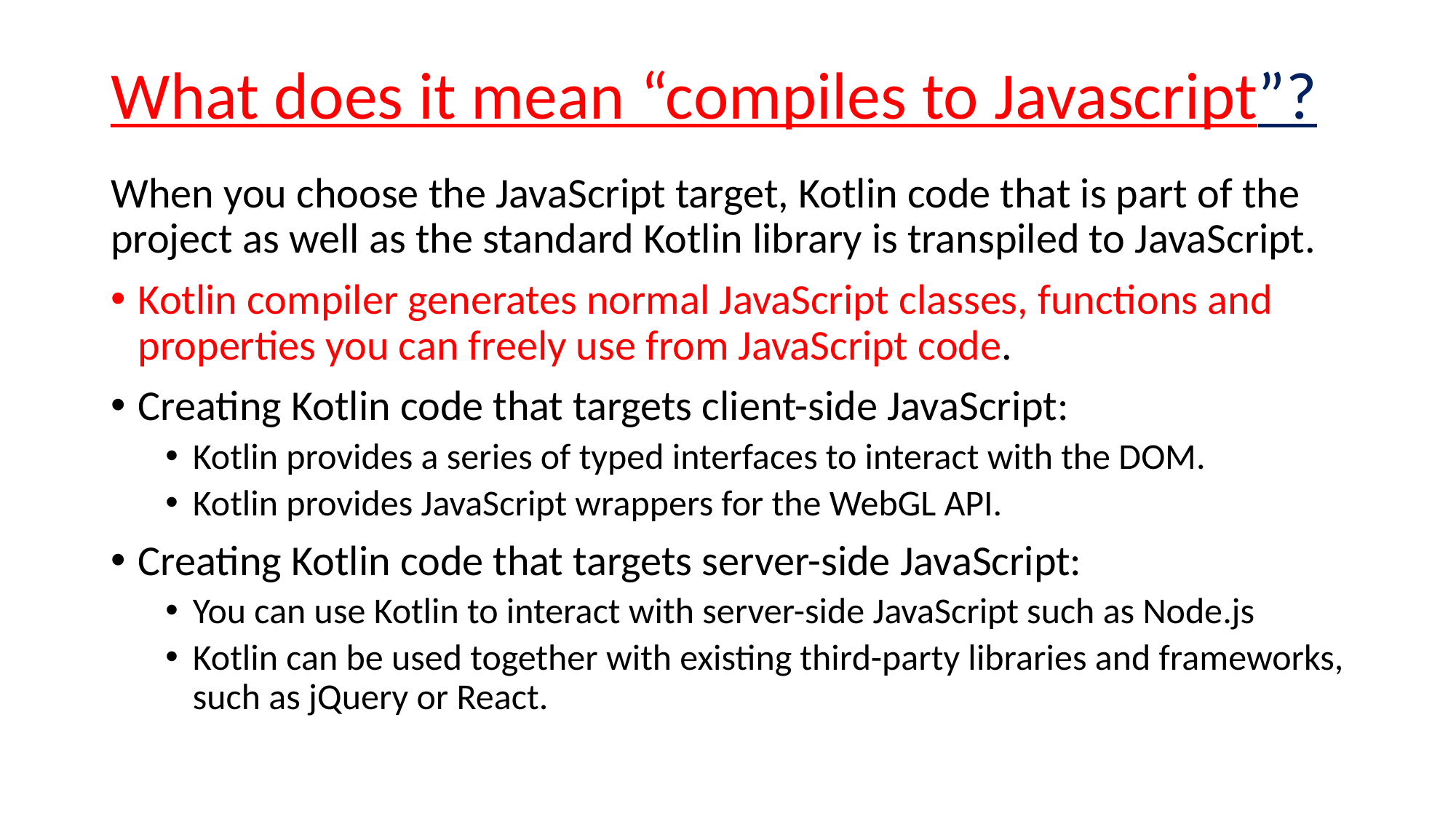

# What does it mean “compiles to Javascript”?
When you choose the JavaScript target, Kotlin code that is part of the project as well as the standard Kotlin library is transpiled to JavaScript.
Kotlin compiler generates normal JavaScript classes, functions and properties you can freely use from JavaScript code.
Creating Kotlin code that targets client-side JavaScript:
Kotlin provides a series of typed interfaces to interact with the DOM.
Kotlin provides JavaScript wrappers for the WebGL API.
Creating Kotlin code that targets server-side JavaScript:
You can use Kotlin to interact with server-side JavaScript such as Node.js
Kotlin can be used together with existing third-party libraries and frameworks, such as jQuery or React.